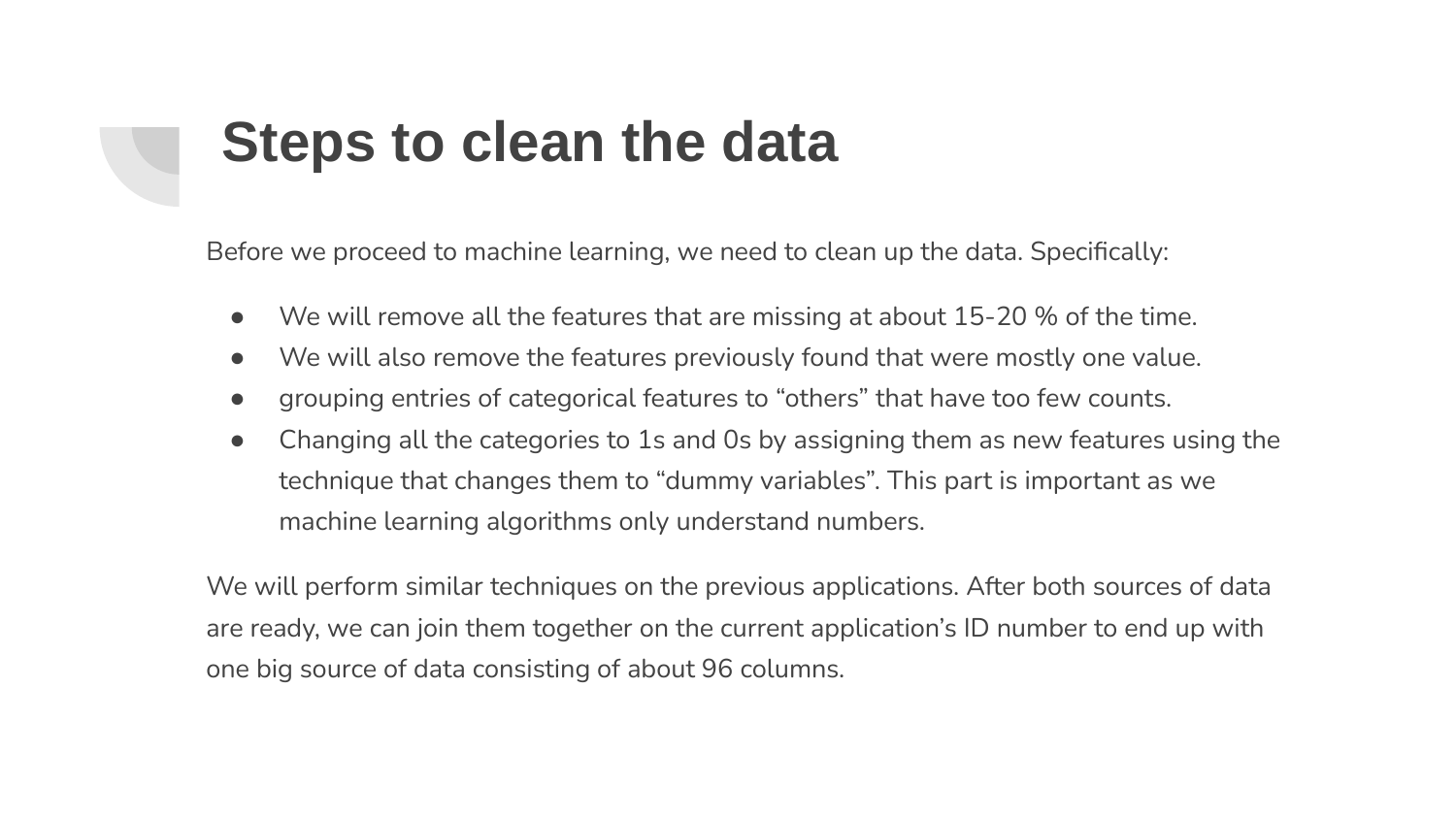

# Steps to clean the data
Before we proceed to machine learning, we need to clean up the data. Specifically:
We will remove all the features that are missing at about 15-20 % of the time.
We will also remove the features previously found that were mostly one value.
grouping entries of categorical features to “others” that have too few counts.
Changing all the categories to 1s and 0s by assigning them as new features using the technique that changes them to “dummy variables”. This part is important as we machine learning algorithms only understand numbers.
We will perform similar techniques on the previous applications. After both sources of data are ready, we can join them together on the current application’s ID number to end up with one big source of data consisting of about 96 columns.